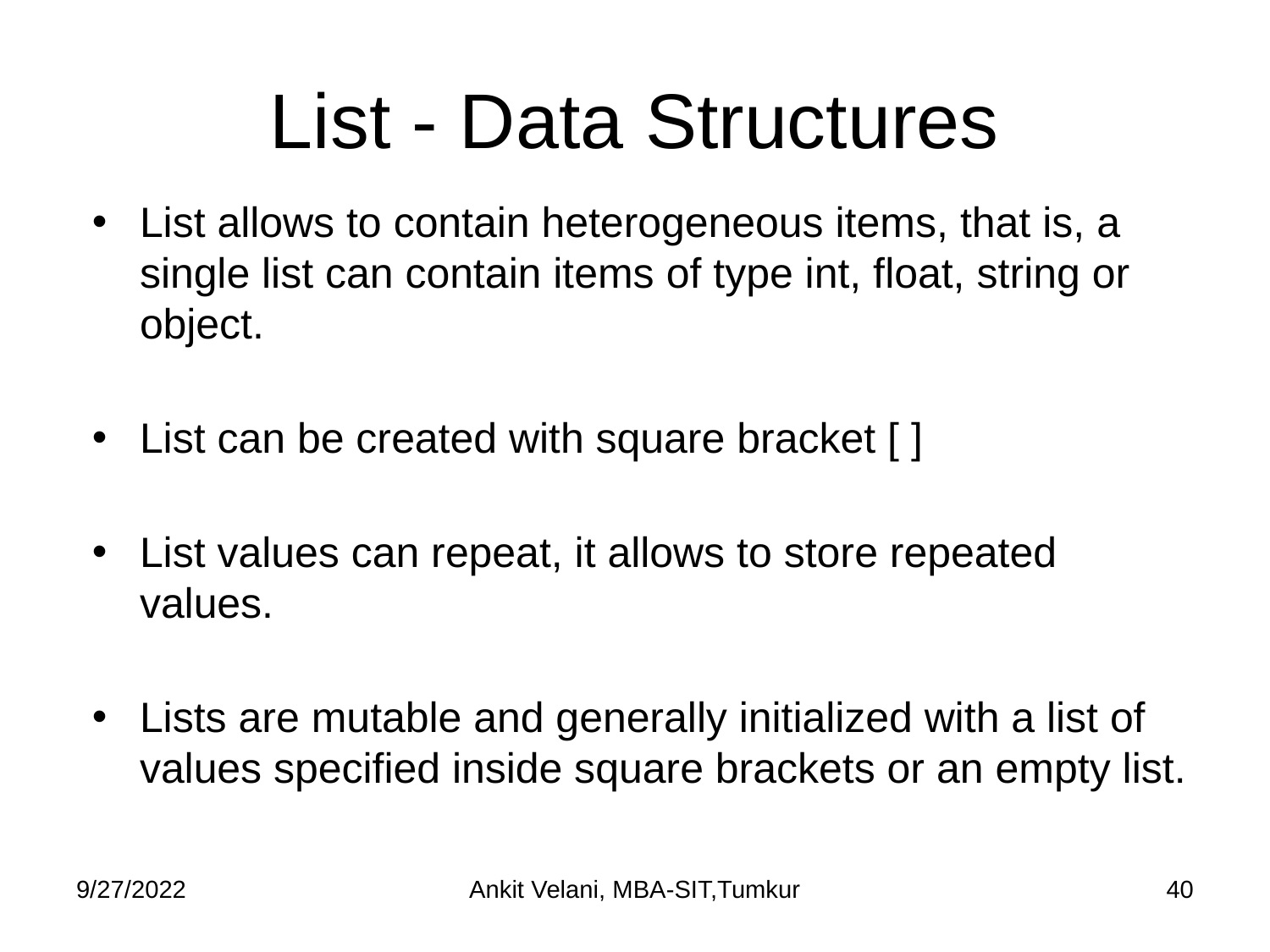

# List - Data Structures
List allows to contain heterogeneous items, that is, a single list can contain items of type int, float, string or object.

List can be created with square bracket [ ]

List values can repeat, it allows to store repeated values.

Lists are mutable and generally initialized with a list of values specified inside square brackets or an empty list.
9/27/2022
Ankit Velani, MBA-SIT,Tumkur
40